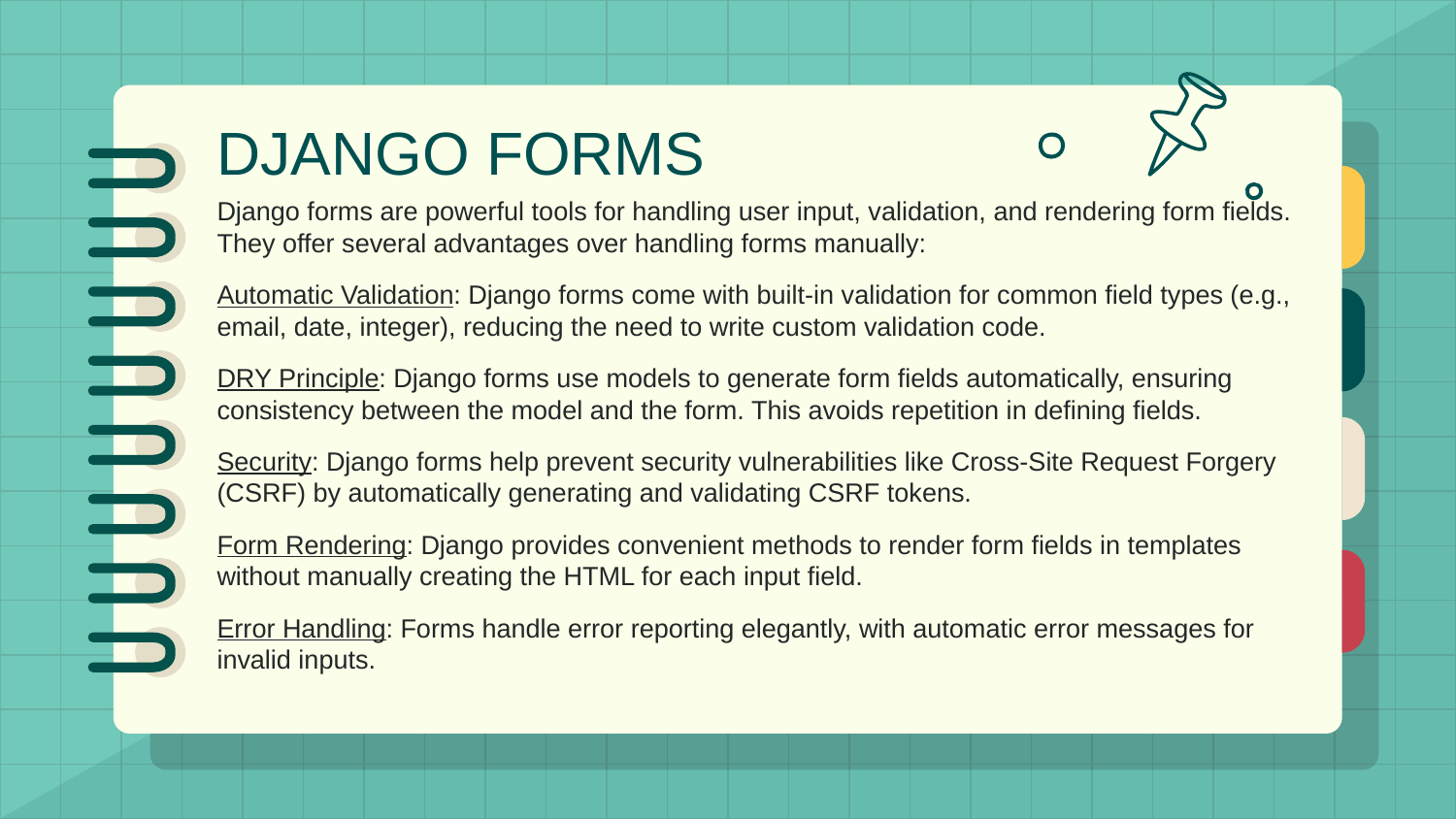

# DJANGO FORMS

Django forms are powerful tools for handling user input, validation, and rendering form fields. They offer several advantages over handling forms manually:
Automatic Validation: Django forms come with built-in validation for common field types (e.g., email, date, integer), reducing the need to write custom validation code.
DRY Principle: Django forms use models to generate form fields automatically, ensuring consistency between the model and the form. This avoids repetition in defining fields.
Security: Django forms help prevent security vulnerabilities like Cross-Site Request Forgery (CSRF) by automatically generating and validating CSRF tokens.
Form Rendering: Django provides convenient methods to render form fields in templates without manually creating the HTML for each input field.
Error Handling: Forms handle error reporting elegantly, with automatic error messages for invalid inputs.